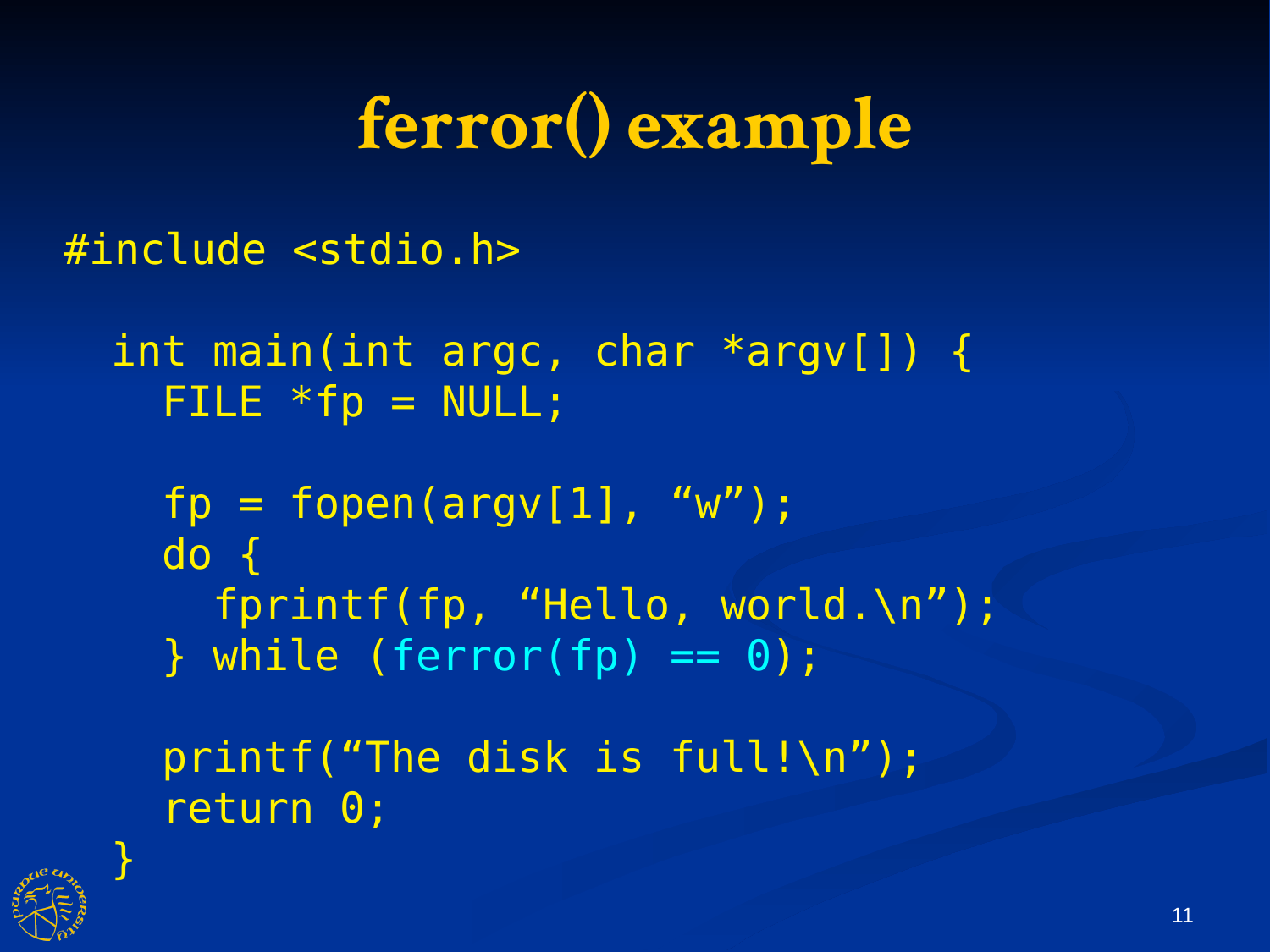

ferror() example
#include <stdio.h>
int main(int argc, char *argv[]) {
  FILE *fp = NULL;
  fp = fopen(argv[1], “w”);
  do {
    fprintf(fp, “Hello, world.\n”);
  } while (ferror(fp) == 0);
  printf(“The disk is full!\n”);
  return 0;
}
11